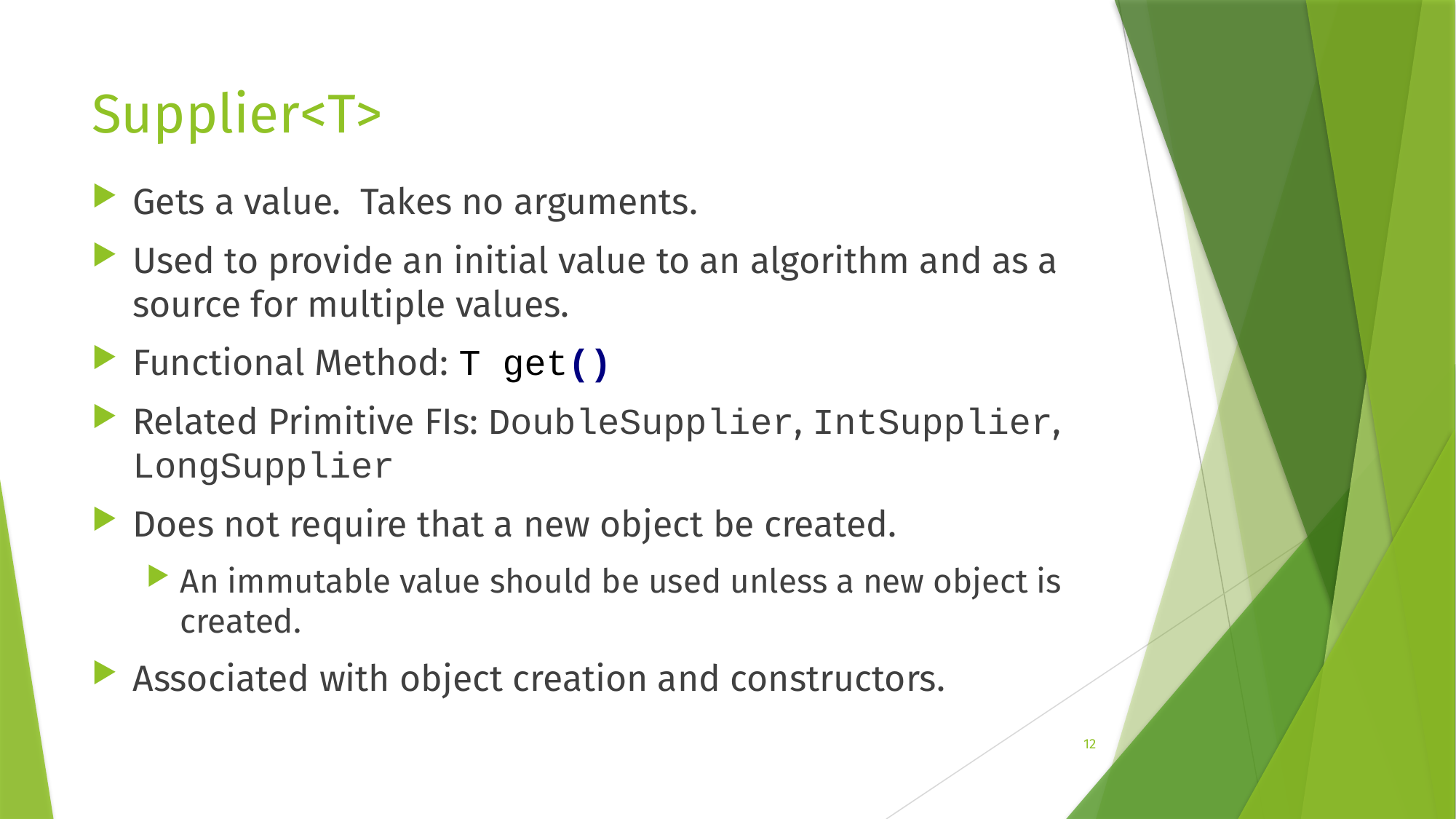

# Supplier<T>
Gets a value.  Takes no arguments.
Used to provide an initial value to an algorithm and as a source for multiple values.
Functional Method: T get()
Related Primitive FIs: DoubleSupplier, IntSupplier, LongSupplier
Does not require that a new object be created.
An immutable value should be used unless a new object is created.
Associated with object creation and constructors.

12